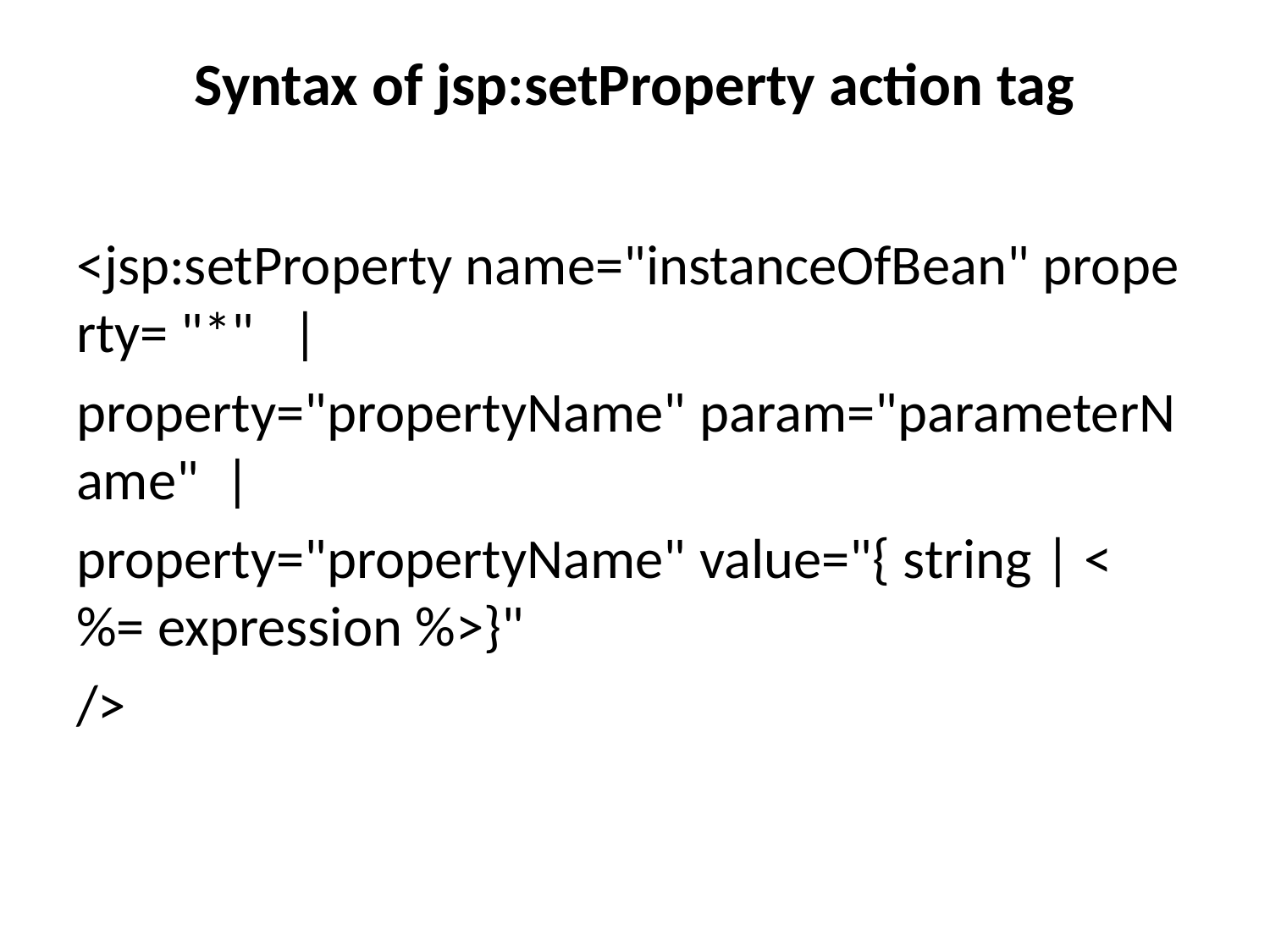

# Syntax of jsp:setProperty action tag
<jsp:setProperty name="instanceOfBean" property= "*"   |
property="propertyName" param="parameterName"  |
property="propertyName" value="{ string | <%= expression %>}"
/>